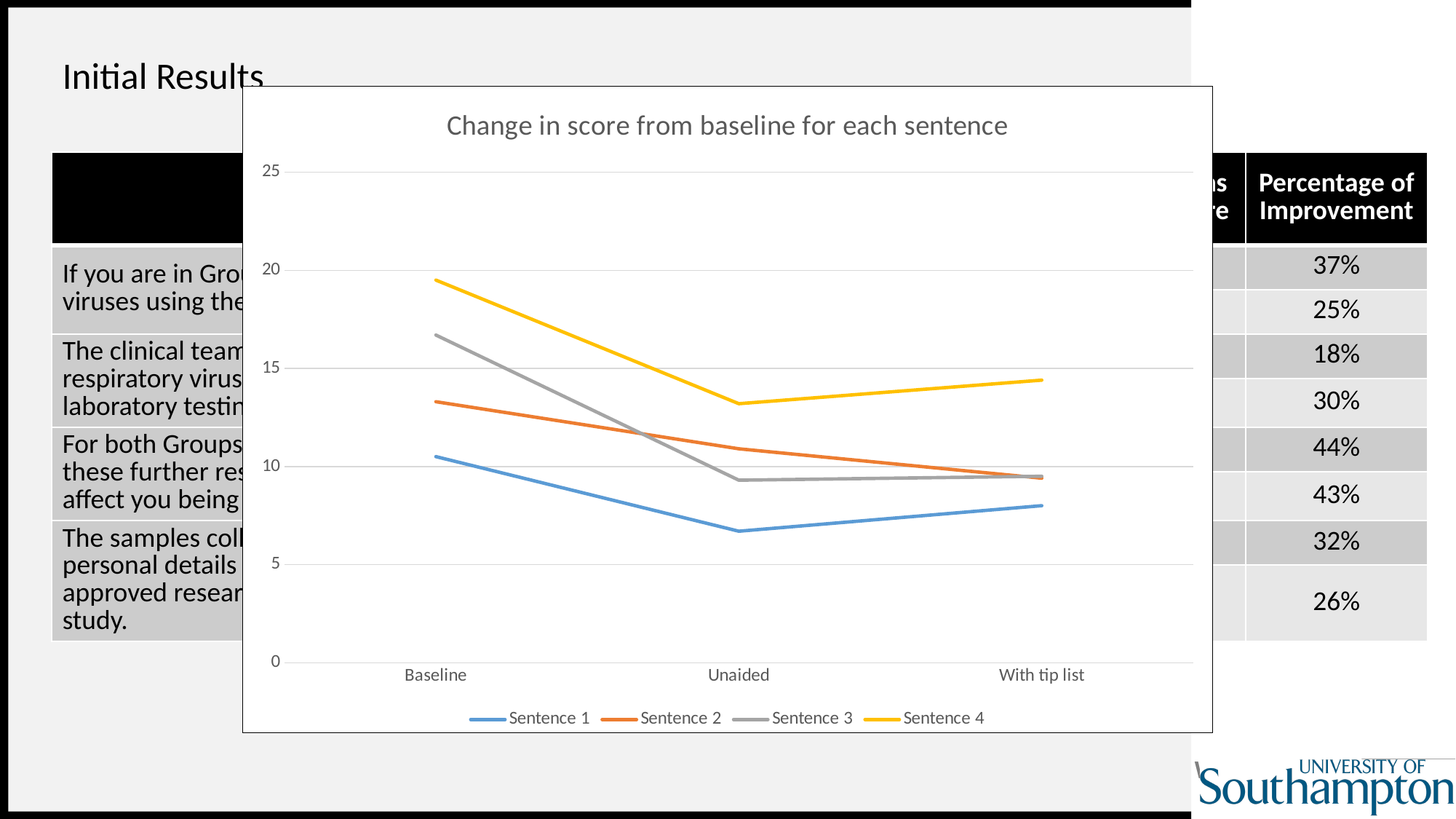

# Initial Results

### Chart: Change in score from baseline for each sentence

| Category | Sentence 1 | Sentence 2 | Sentence 3 | Sentence 4 |
|---|---|---|---|---|
| Baseline | 10.5 | 13.3 | 16.7 | 19.5 |
| Unaided | 6.7 | 10.9 | 9.3 | 13.2 |
| With tip list | 8.0 | 9.4 | 9.5 | 14.4 |
| Sentence | Original Sentence Score | Group | Revisions Avg Score | Percentage of Improvement |
| --- | --- | --- | --- | --- |
| If you are in Group A your samples will be analysed for many different viruses using the rapid test which takes about 1 hour. | 10.5 | Unaided | 6.7 | 37% |
|  |  | Tip List | 8.0 | 25% |
| The clinical team looking after you may wish to test you for respiratory viruses and if they do this will be using standard laboratory testing | 13.3 | Unaided | 10.9 | 18% |
|  |  | Tip List | 9.4 | 30% |
| For both Groups A and B you have the right to decline all or any of these further research samples, should you wish, and this will not affect you being part of this study or the care you receive. | 16.7 | Unaided | 9.3 | 44% |
|  |  | Tip List | 9.5 | 43% |
| The samples collected during the study are stored without any of personal details on them and are only used in further ethically approved research under the direction of the chief investigator of this study. | 19.5 | Unaided | 13.2 | 32% |
|  |  | Tip List | 14.4 | 26% |